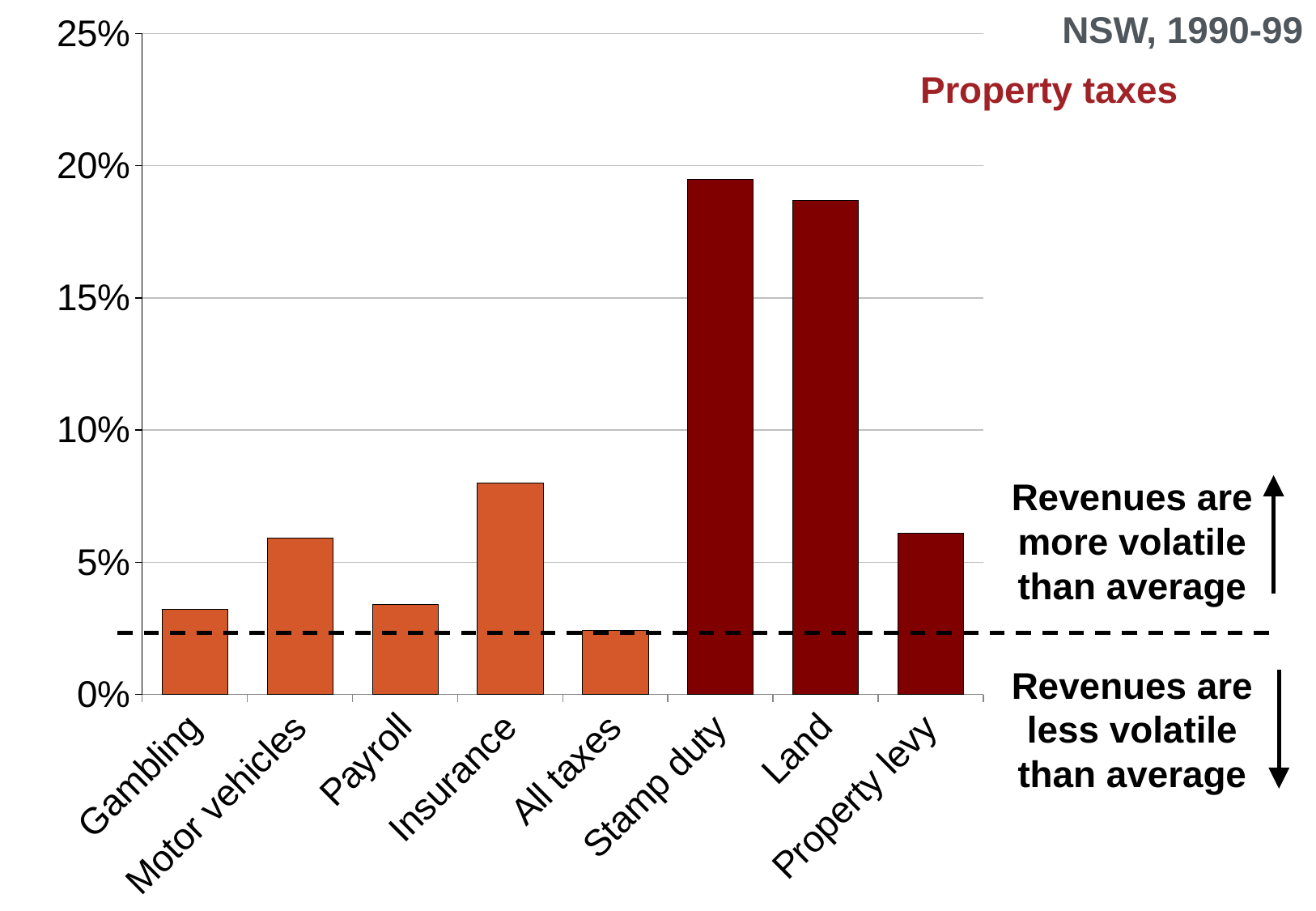

### Chart

| Category |  |
|---|---|
| Gambling | 0.032374168948829135 |
| Motor vehicles | 0.059216948536035756 |
| Payroll | 0.03395816813715884 |
| Insurance | 0.08012477351336017 |
| All taxes | 0.02425294026901896 |
| Stamp duty | 0.19492884715834857 |
| Land | 0.18689150805552504 |
| Property levy | 0.0610398075529613 |
NSW, 1990-99
Property taxes
Revenues are more volatile than average
Revenues are less volatile than average